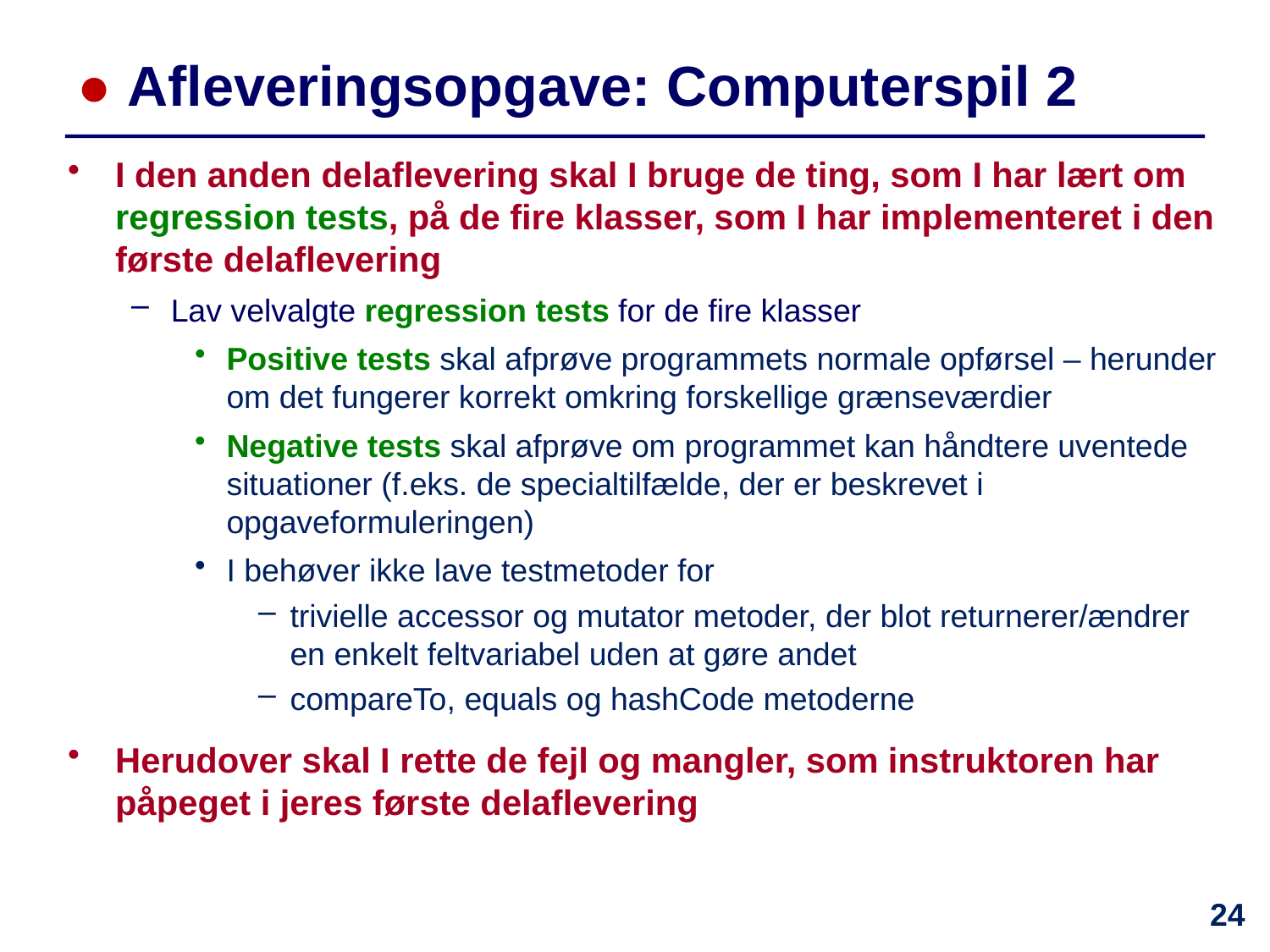

# ● Afleveringsopgave: Computerspil 2
I den anden delaflevering skal I bruge de ting, som I har lært om regression tests, på de fire klasser, som I har implementeret i den første delaflevering
Lav velvalgte regression tests for de fire klasser
Positive tests skal afprøve programmets normale opførsel – herunder om det fungerer korrekt omkring forskellige grænseværdier
Negative tests skal afprøve om programmet kan håndtere uventede situationer (f.eks. de specialtilfælde, der er beskrevet i opgaveformuleringen)
I behøver ikke lave testmetoder for
trivielle accessor og mutator metoder, der blot returnerer/ændrer en enkelt feltvariabel uden at gøre andet
compareTo, equals og hashCode metoderne
Herudover skal I rette de fejl og mangler, som instruktoren har påpeget i jeres første delaflevering
24